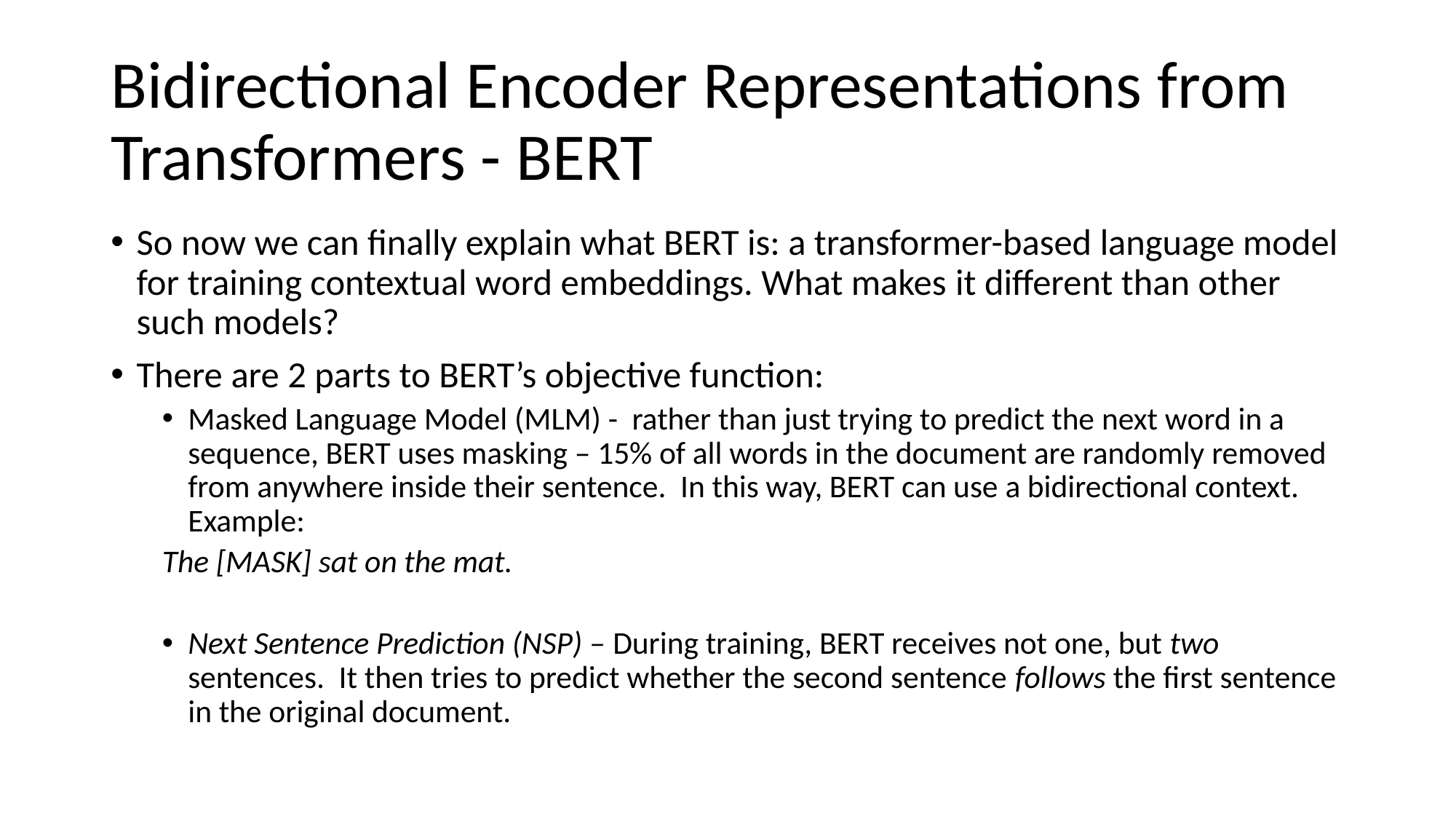

# Bidirectional Encoder Representations from Transformers - BERT
So now we can finally explain what BERT is: a transformer-based language model for training contextual word embeddings. What makes it different than other such models?
There are 2 parts to BERT’s objective function:
Masked Language Model (MLM) -  rather than just trying to predict the next word in a sequence, BERT uses masking – 15% of all words in the document are randomly removed from anywhere inside their sentence.  In this way, BERT can use a bidirectional context.  Example:
	The [MASK] sat on the mat.

Next Sentence Prediction (NSP) – During training, BERT receives not one, but two sentences.  It then tries to predict whether the second sentence follows the first sentence in the original document.